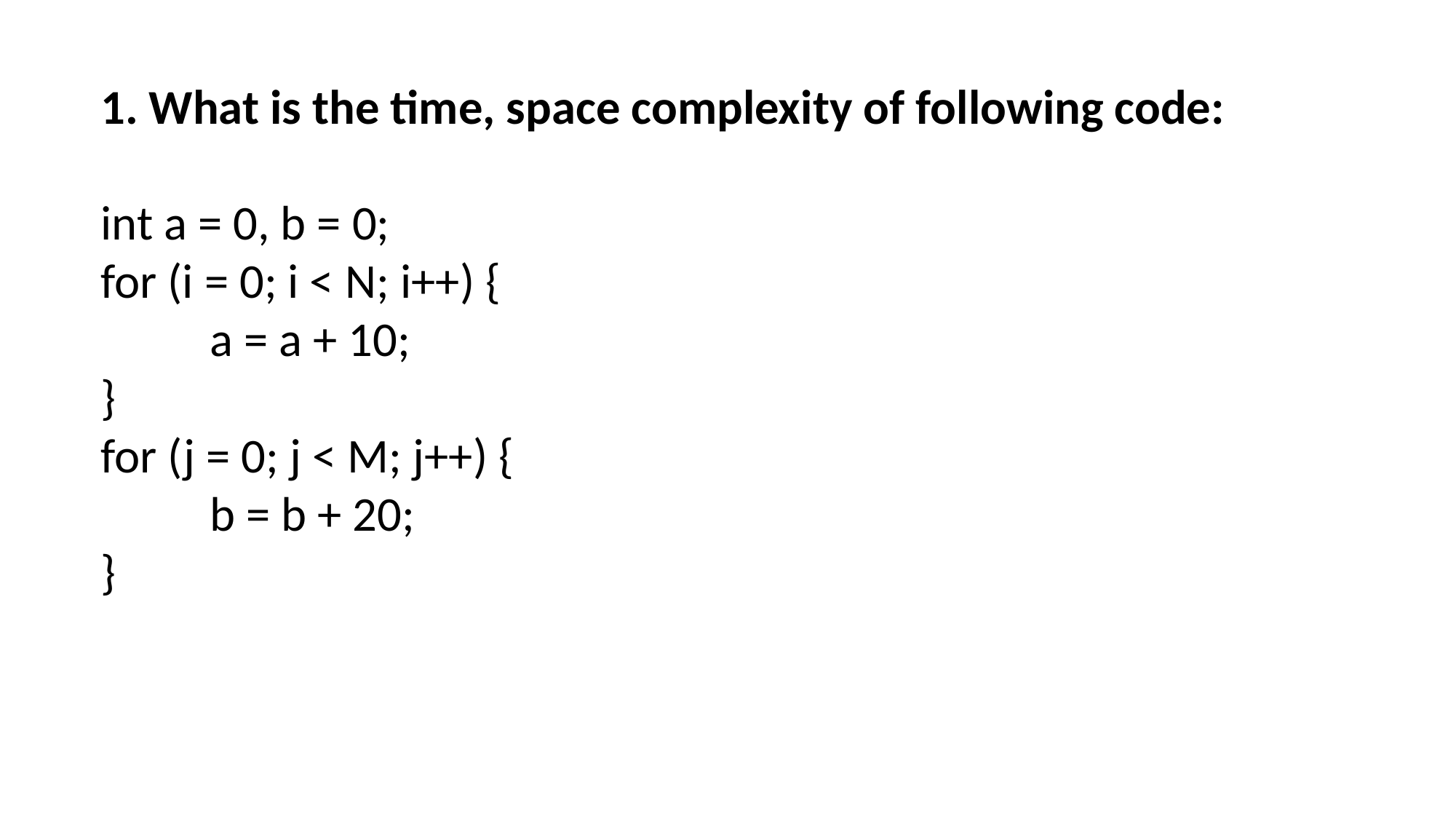

1. What is the time, space complexity of following code:

int a = 0, b = 0;
for (i = 0; i < N; i++) {
	a = a + 10;
}
for (j = 0; j < M; j++) {
	b = b + 20;
}